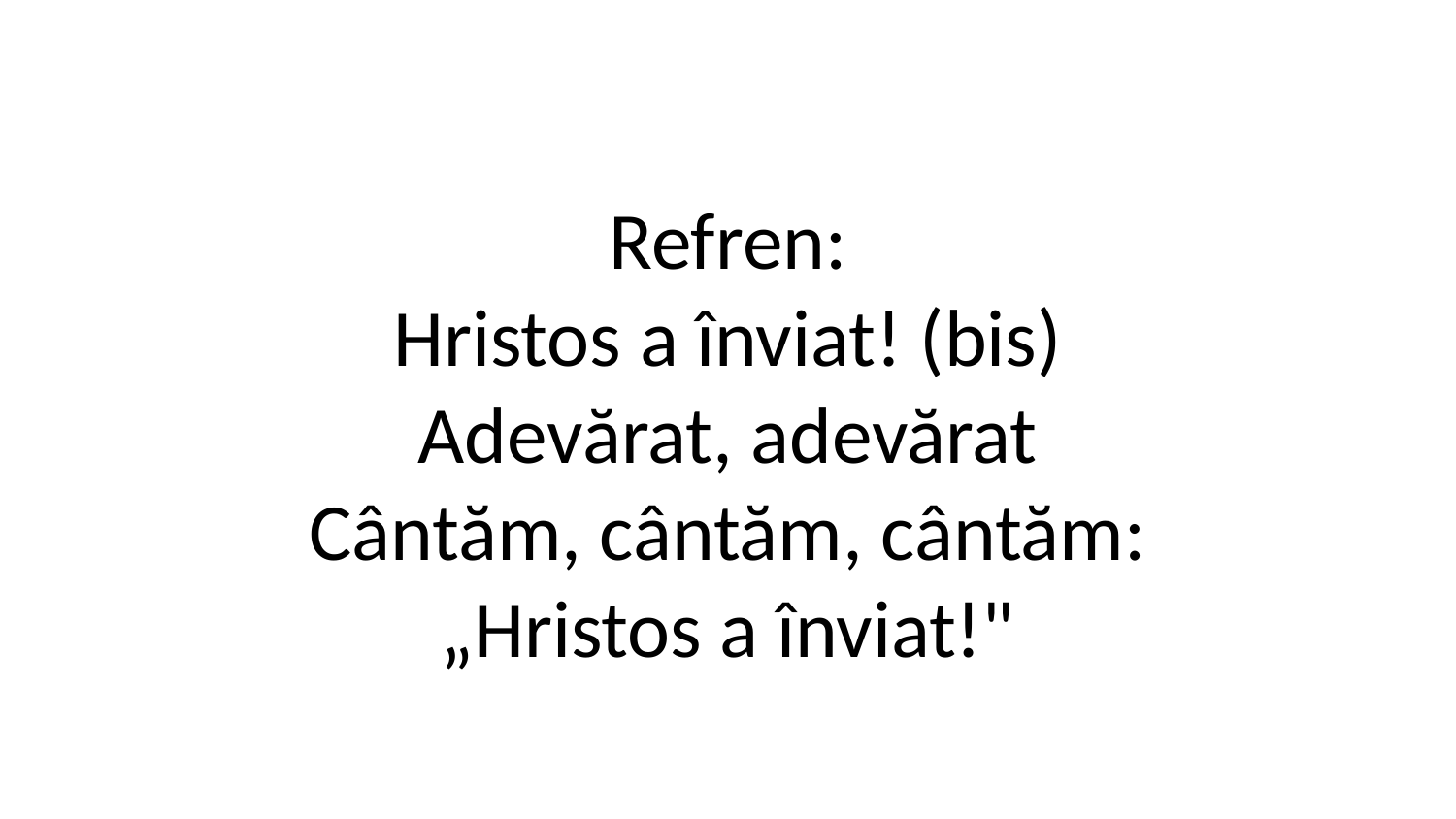

Refren:
Hristos a înviat! (bis)
Adevărat, adevărat
Cântăm, cântăm, cântăm:
„Hristos a înviat!"